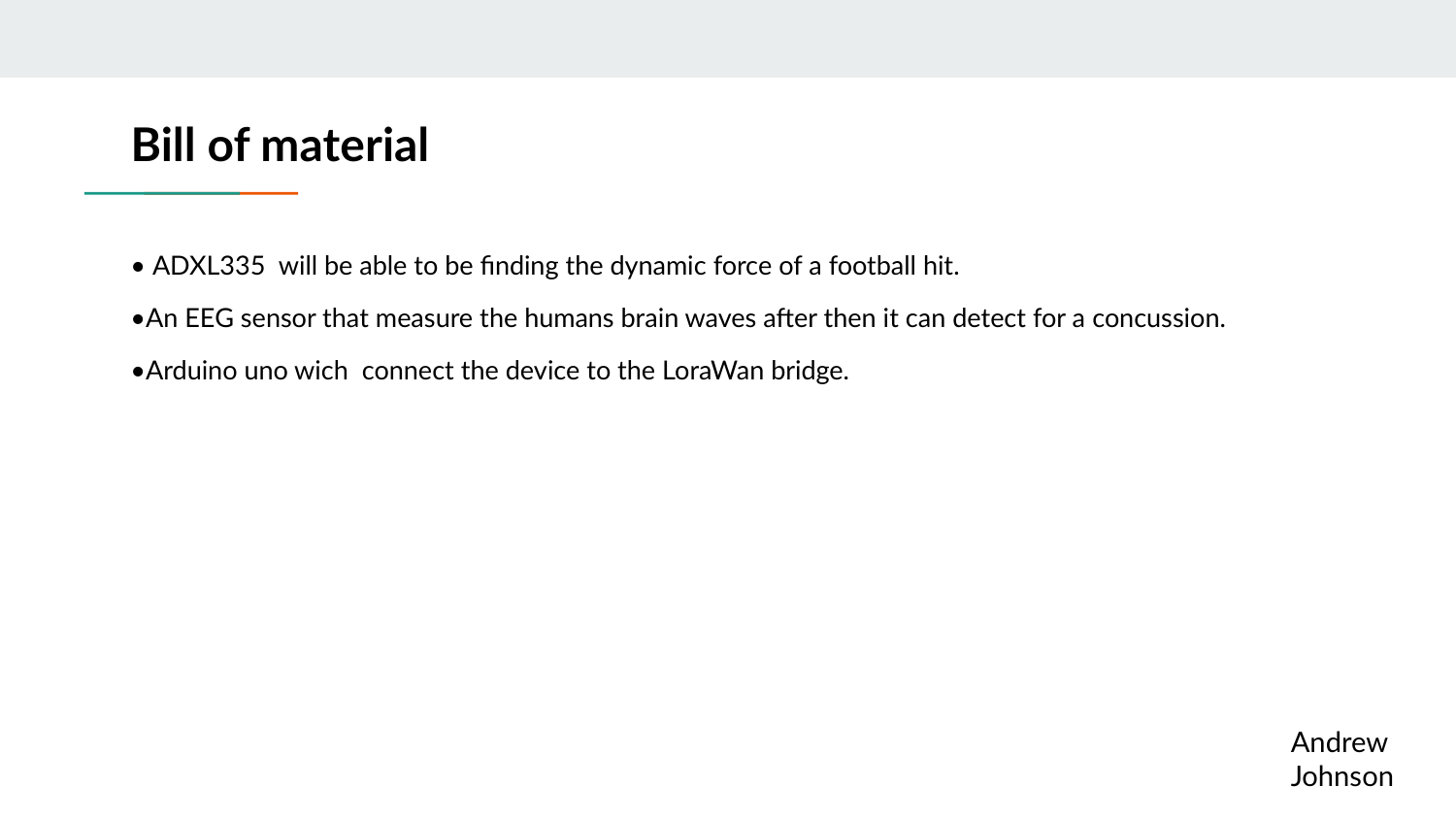

# Bill of material
• ADXL335  will be able to be finding the dynamic force of a football hit.
•An EEG sensor that measure the humans brain waves after then it can detect for a concussion.
•Arduino uno wich  connect the device to the LoraWan bridge.

Andrew Johnson